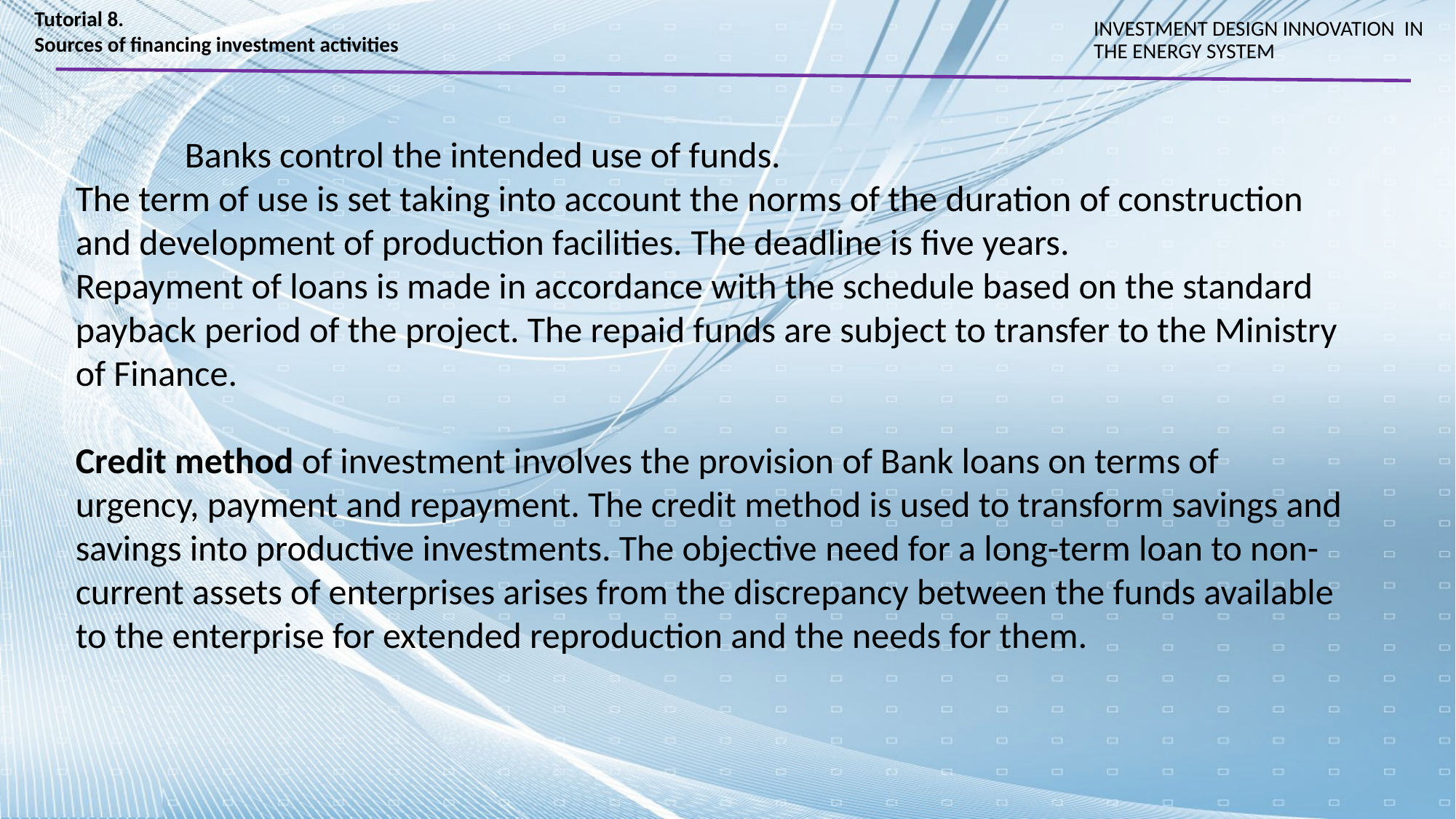

Tutorial 8.
Sources of financing investment activities
INVESTMENT DESIGN INNOVATION  IN
THE ENERGY SYSTEM
	Banks control the intended use of funds.
The term of use is set taking into account the norms of the duration of construction and development of production facilities. The deadline is five years.
Repayment of loans is made in accordance with the schedule based on the standard payback period of the project. The repaid funds are subject to transfer to the Ministry of Finance.

Credit method of investment involves the provision of Bank loans on terms of urgency, payment and repayment. The credit method is used to transform savings and savings into productive investments. The objective need for a long-term loan to non-current assets of enterprises arises from the discrepancy between the funds available to the enterprise for extended reproduction and the needs for them.